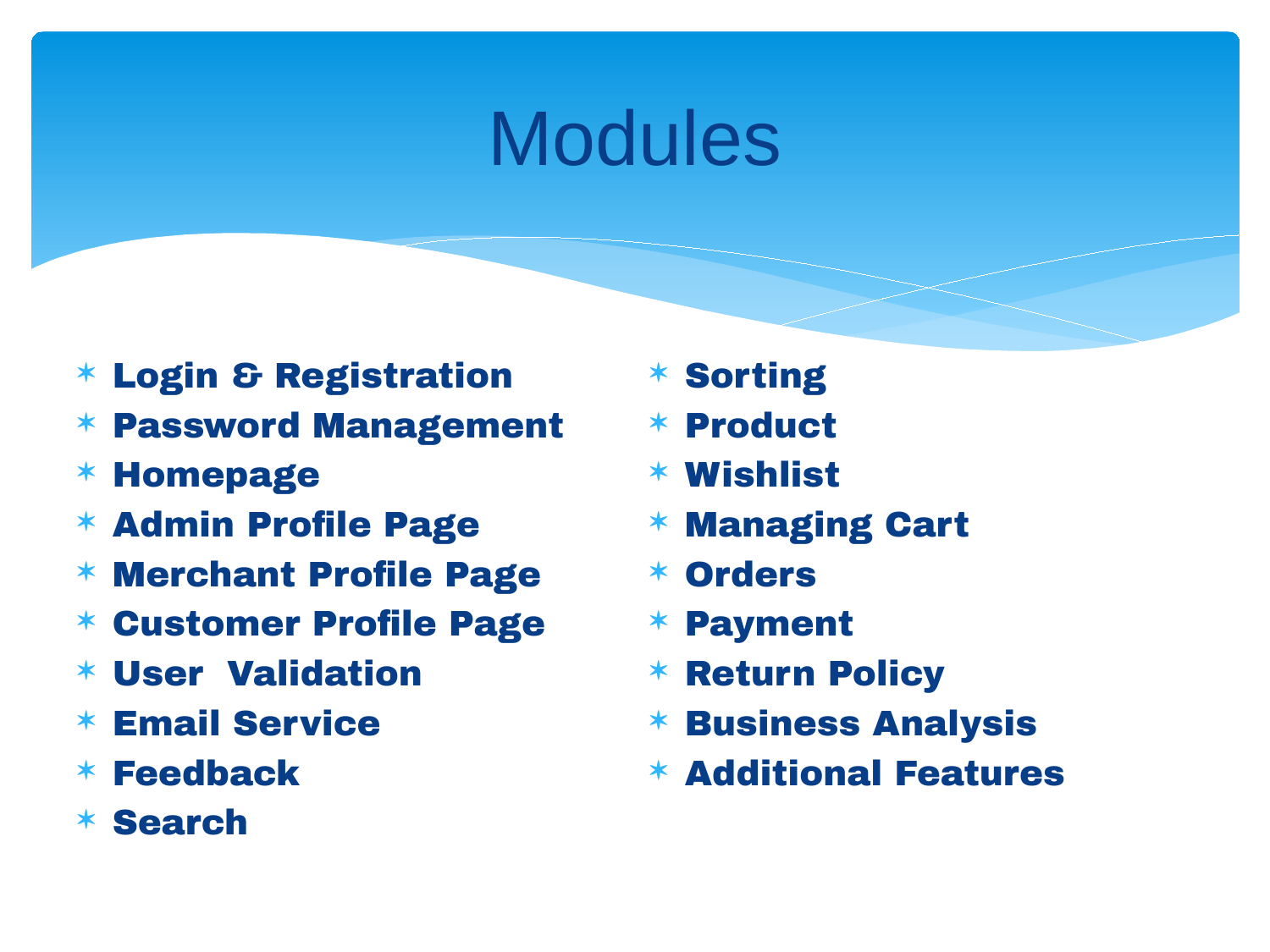

# Modules
Login & Registration
Password Management
Homepage
Admin Profile Page
Merchant Profile Page
Customer Profile Page
User  Validation
Email Service
Feedback
Search
Sorting
Product
Wishlist
Managing Cart
Orders
Payment
Return Policy
Business Analysis
Additional Features